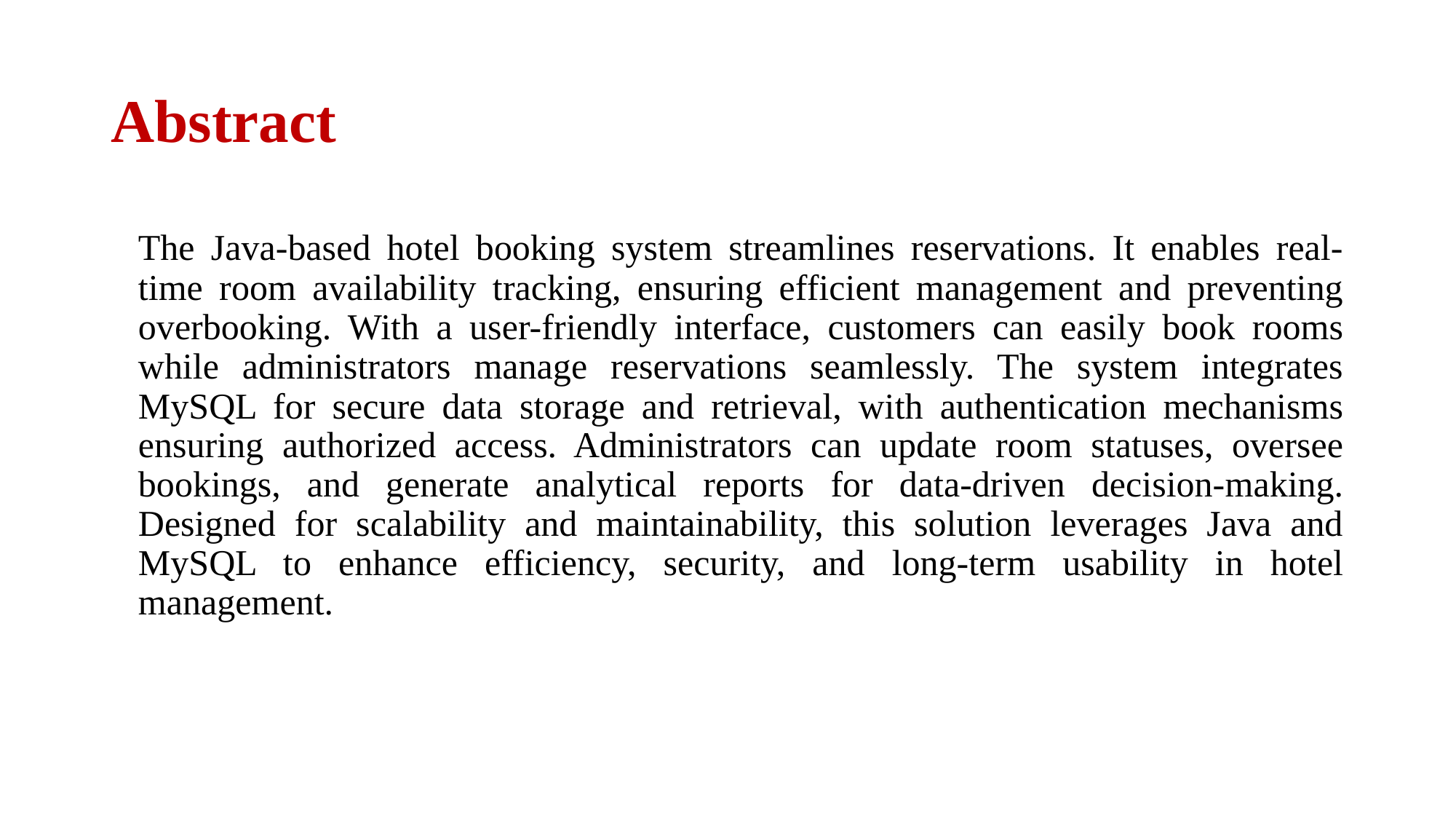

# Abstract
	The Java-based hotel booking system streamlines reservations. It enables real-time room availability tracking, ensuring efficient management and preventing overbooking. With a user-friendly interface, customers can easily book rooms while administrators manage reservations seamlessly. The system integrates MySQL for secure data storage and retrieval, with authentication mechanisms ensuring authorized access. Administrators can update room statuses, oversee bookings, and generate analytical reports for data-driven decision-making. Designed for scalability and maintainability, this solution leverages Java and MySQL to enhance efficiency, security, and long-term usability in hotel management.